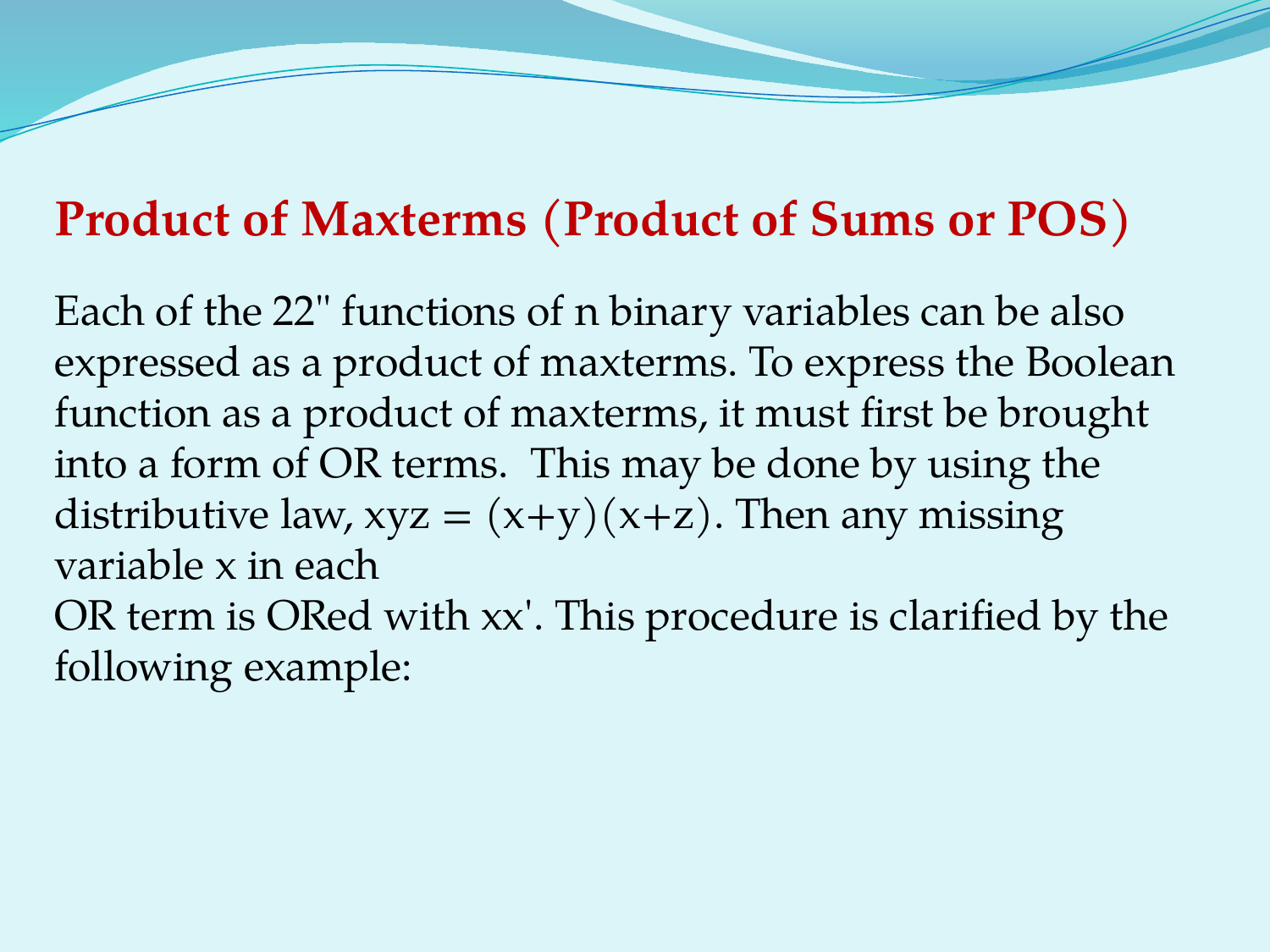

Product of Maxterms (Product of Sums or POS)
Each of the 22" functions of n binary variables can be also expressed as a product of maxterms. To express the Boolean function as a product of maxterms, it must first be brought into a form of OR terms.  This may be done by using the distributive law, xyz = (x+y)(x+z). Then any missing variable x in each
OR term is ORed with xx'. This procedure is clarified by the following example: